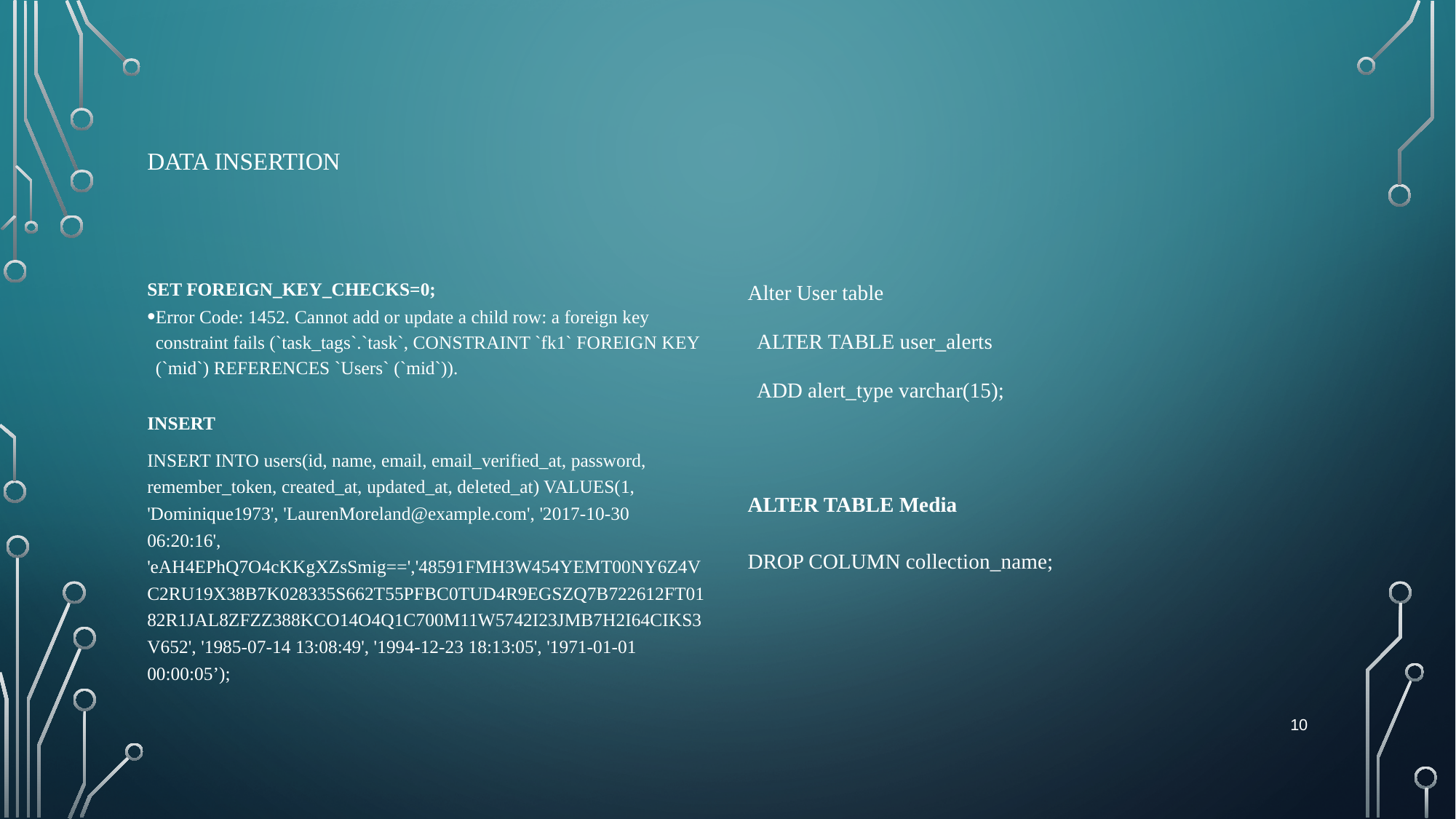

# Data Insertion
SET FOREIGN_KEY_CHECKS=0;
Error Code: 1452. Cannot add or update a child row: a foreign key constraint fails (`task_tags`.`task`, CONSTRAINT `fk1` FOREIGN KEY (`mid`) REFERENCES `Users` (`mid`)).

INSERT
INSERT INTO users(id, name, email, email_verified_at, password, remember_token, created_at, updated_at, deleted_at) VALUES(1, 'Dominique1973', 'LaurenMoreland@example.com', '2017-10-30 06:20:16', 'eAH4EPhQ7O4cKKgXZsSmig==','48591FMH3W454YEMT00NY6Z4VC2RU19X38B7K028335S662T55PFBC0TUD4R9EGSZQ7B722612FT0182R1JAL8ZFZZ388KCO14O4Q1C700M11W5742I23JMB7H2I64CIKS3V652', '1985-07-14 13:08:49', '1994-12-23 18:13:05', '1971-01-01 00:00:05’);
Alter User table
ALTER TABLE user_alerts
ADD alert_type varchar(15);

ALTER TABLE Media
DROP COLUMN collection_name;

10